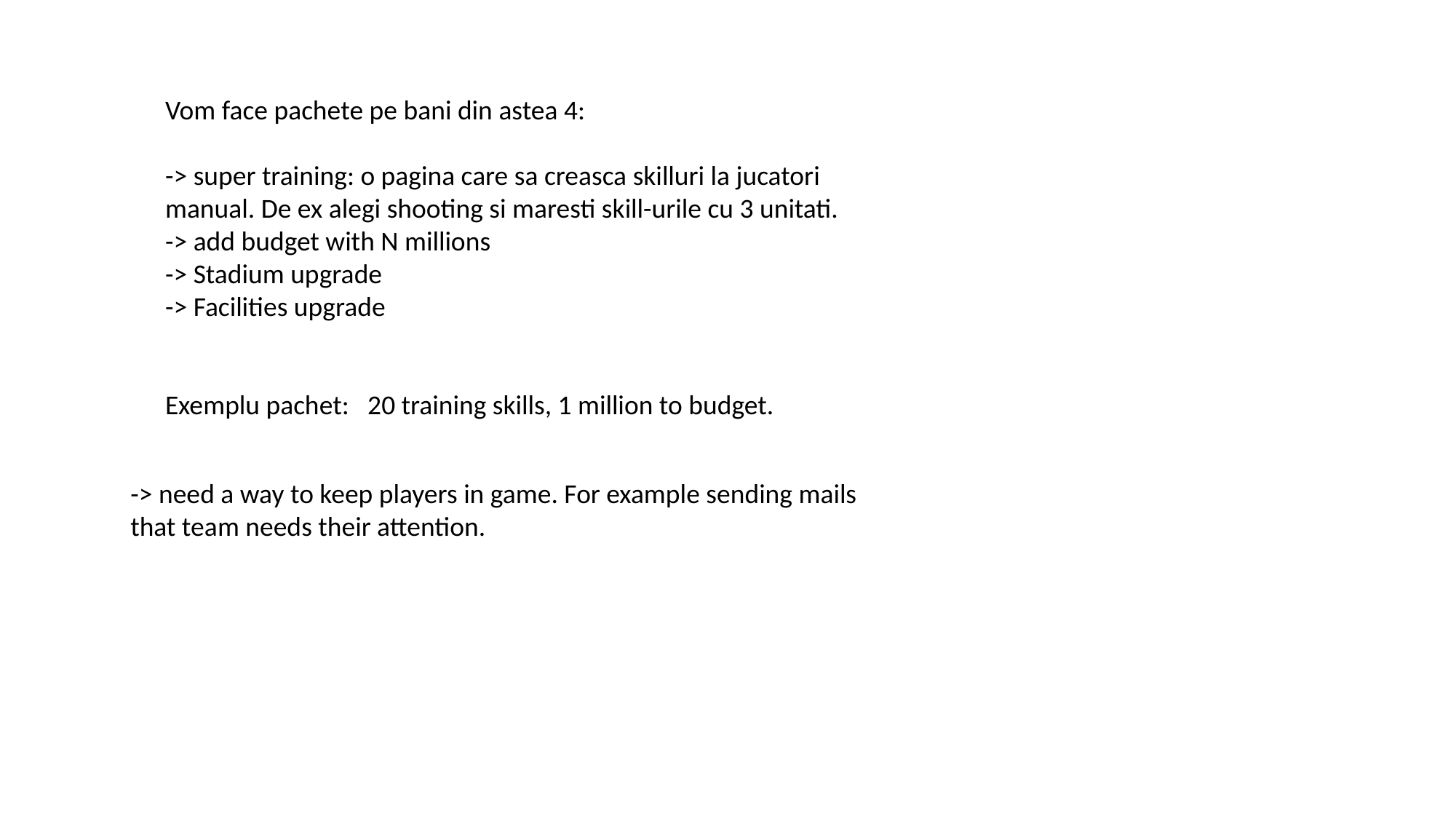

Vom face pachete pe bani din astea 4:

-> super training: o pagina care sa creasca skilluri la jucatori
manual. De ex alegi shooting si maresti skill-urile cu 3 unitati.
-> add budget with N millions
-> Stadium upgrade
-> Facilities upgrade

Exemplu pachet:   20 training skills, 1 million to budget.
-> need a way to keep players in game. For example sending mails that team needs their attention.